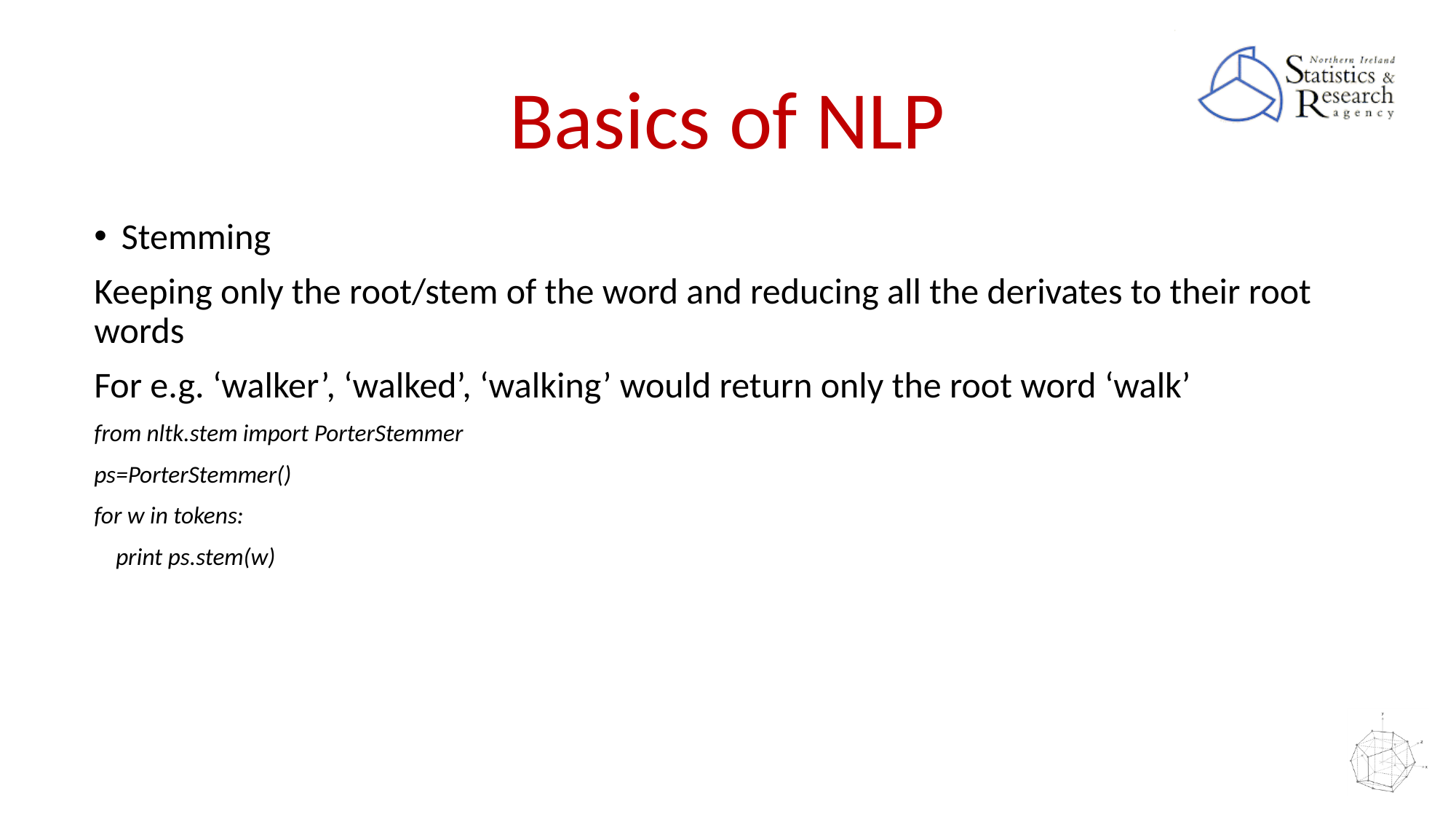

# Basics of NLP
Stemming
Keeping only the root/stem of the word and reducing all the derivates to their root words
For e.g. ‘walker’, ‘walked’, ‘walking’ would return only the root word ‘walk’
from nltk.stem import PorterStemmer
ps=PorterStemmer()
for w in tokens:
    print ps.stem(w)